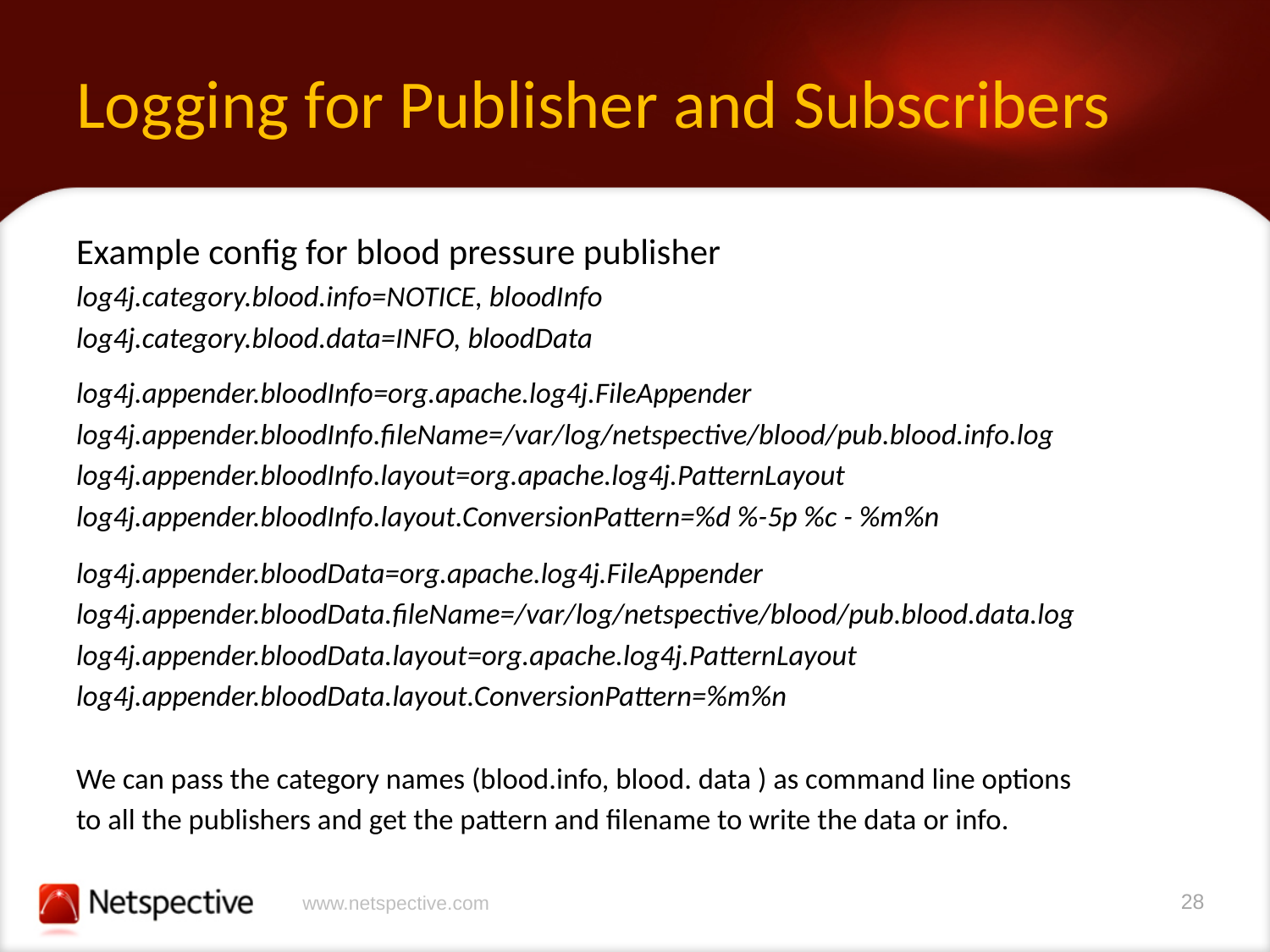

# Logging for Publisher and Subscribers
Example config for blood pressure publisher
log4j.category.blood.info=NOTICE, bloodInfo
log4j.category.blood.data=INFO, bloodData

log4j.appender.bloodInfo=org.apache.log4j.FileAppender
log4j.appender.bloodInfo.fileName=/var/log/netspective/blood/pub.blood.info.log
log4j.appender.bloodInfo.layout=org.apache.log4j.PatternLayout
log4j.appender.bloodInfo.layout.ConversionPattern=%d %-5p %c - %m%n

log4j.appender.bloodData=org.apache.log4j.FileAppender
log4j.appender.bloodData.fileName=/var/log/netspective/blood/pub.blood.data.log
log4j.appender.bloodData.layout=org.apache.log4j.PatternLayout
log4j.appender.bloodData.layout.ConversionPattern=%m%n

We can pass the category names (blood.info, blood. data ) as command line options
to all the publishers and get the pattern and filename to write the data or info.